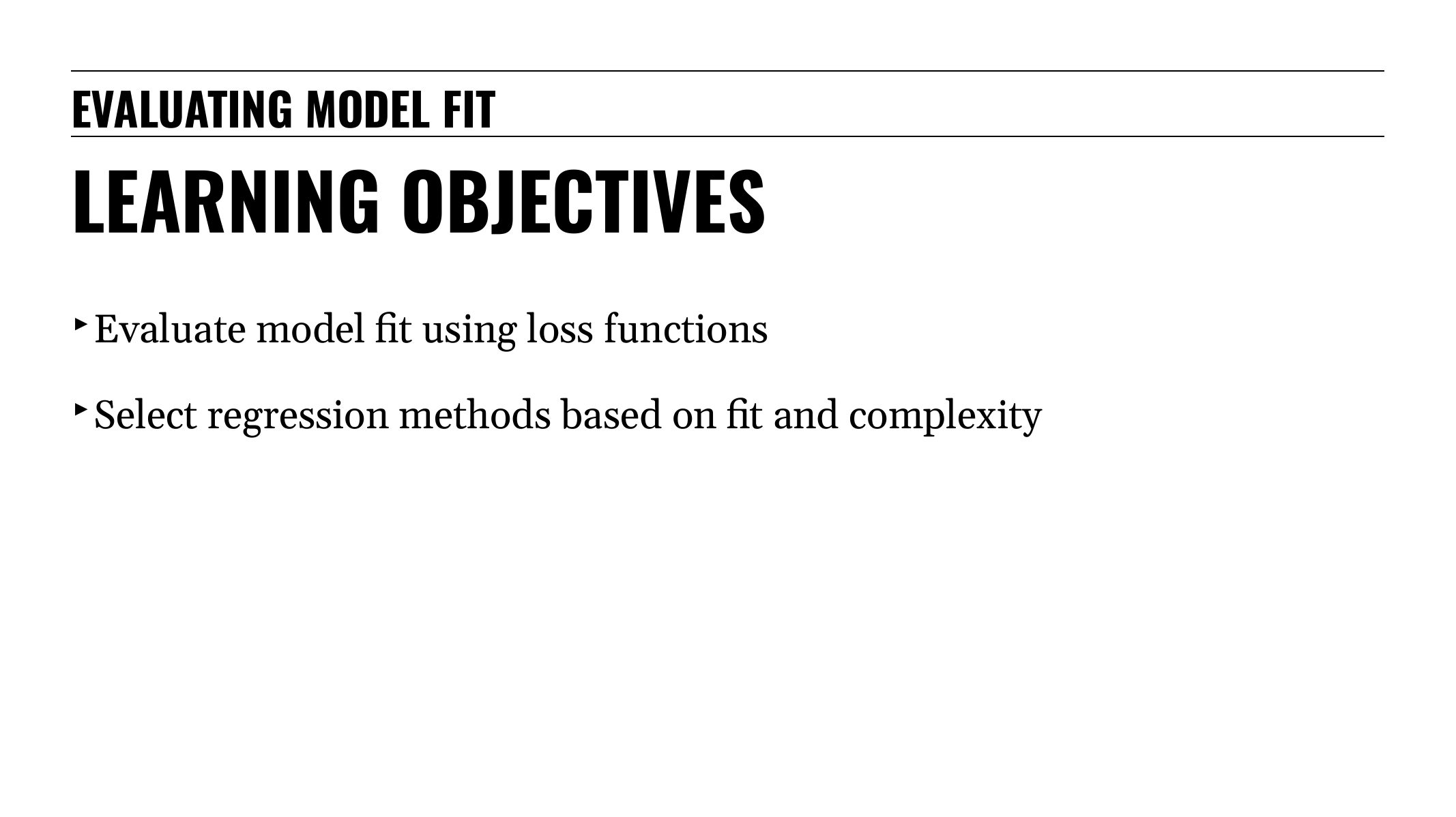

EVALUATING MODEL FIT
# LEARNING OBJECTIVES

Evaluate model fit using loss functions
Select regression methods based on fit and complexity